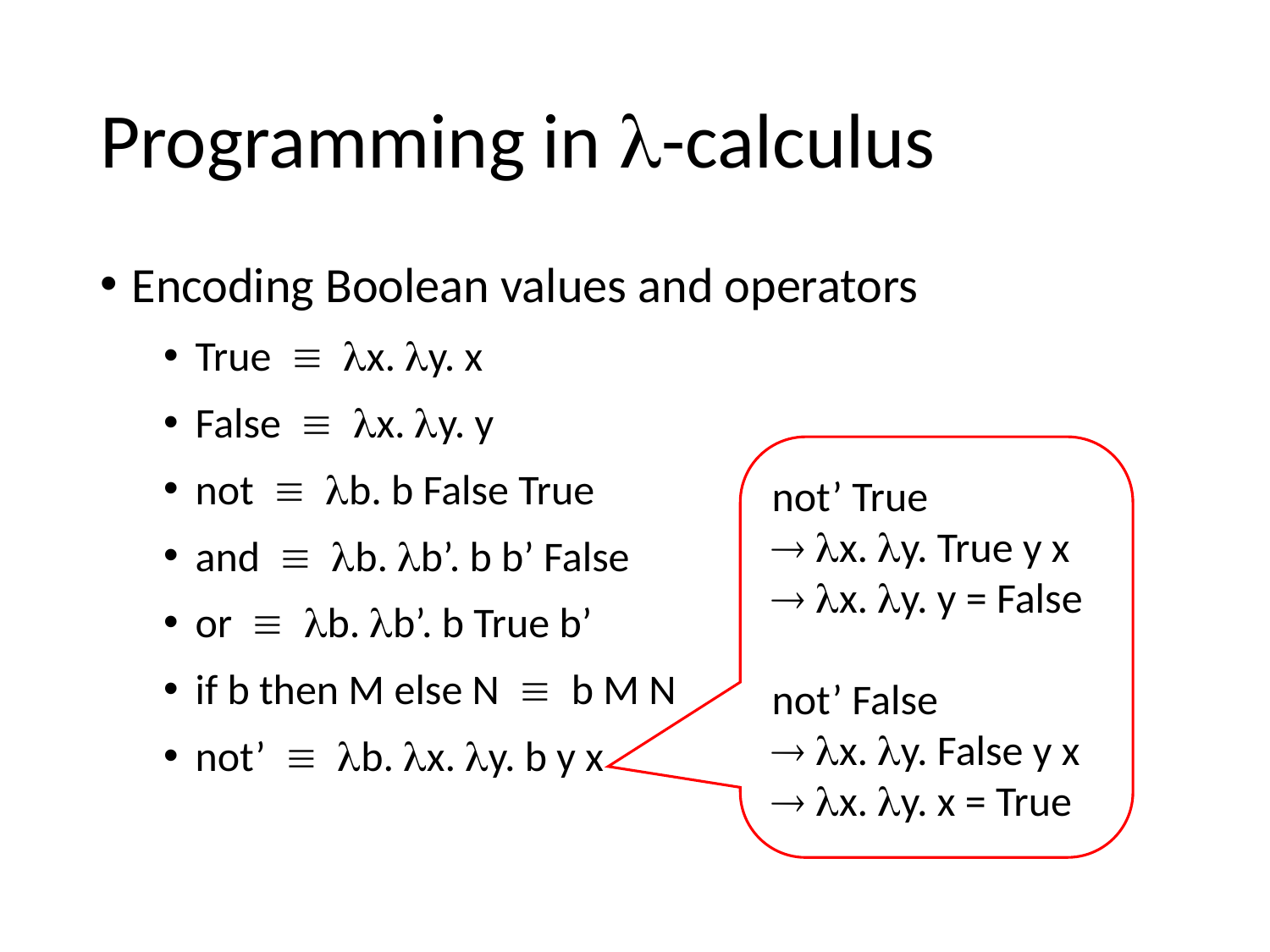

# Programming in λ-calculus
Encoding Boolean values and operators
True  ≡  λx. λy. x
False  ≡  λx. λy. y
not  ≡  λb. b False True
and  ≡  λb. λb’. b b’ False
or  ≡  λb. λb’. b True b’
if b then M else N  ≡  b M N
not’  ≡  λb. λx. λy. b y x
not’ True
→ λx. λy. True y x
→ λx. λy. y = False

not’ False
→ λx. λy. False y x
→ λx. λy. x = True